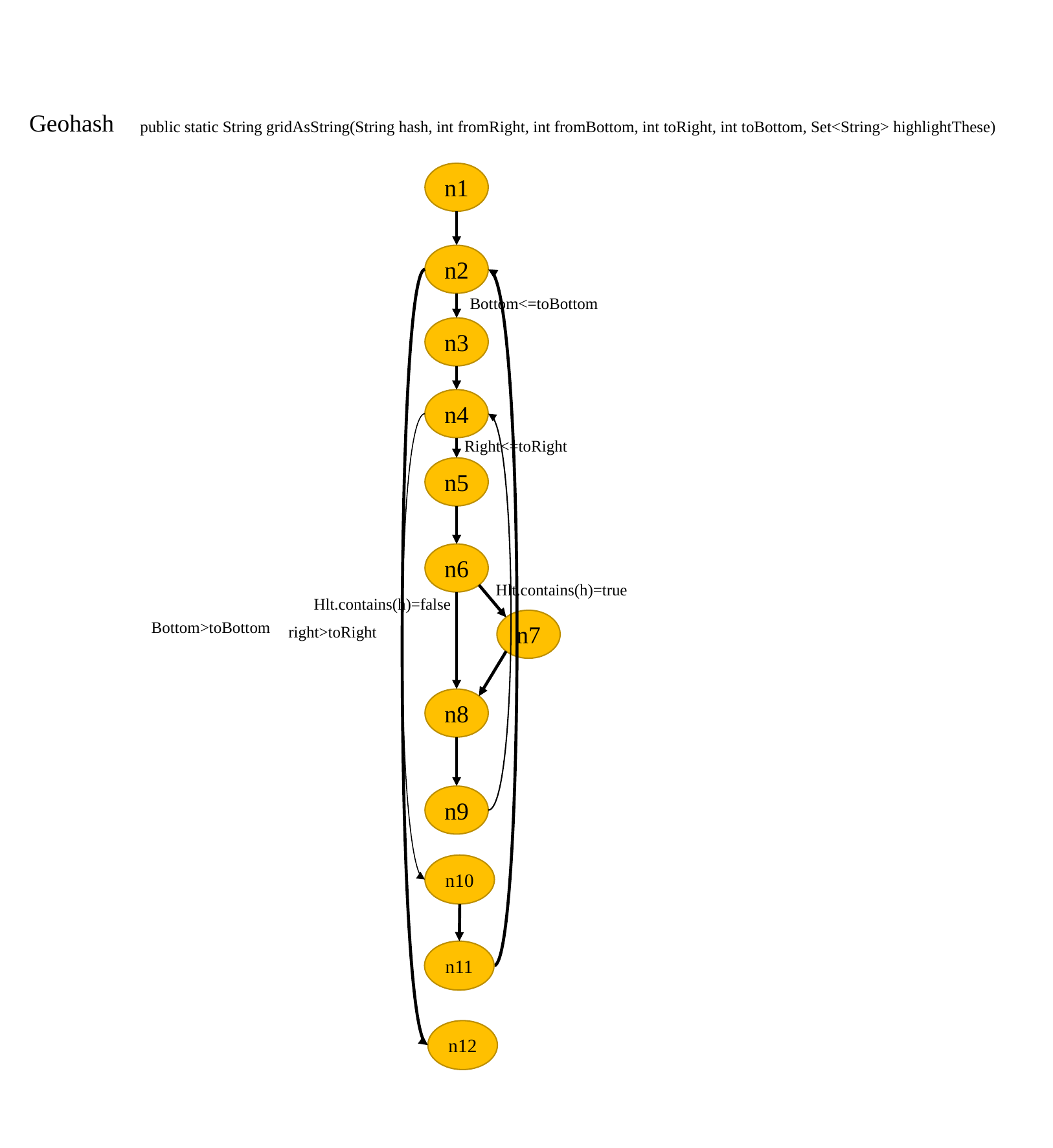

Geohash

public static String gridAsString(String hash, int fromRight, int fromBottom, int toRight, int toBottom, Set<String> highlightThese)

n1
n2
Bottom<=toBottom
n3
n4
Right<=toRight
n5
n6
Hlt.contains(h)=true
Hlt.contains(h)=false
n7
Bottom>toBottom
right>toRight
n8
n9
n10
n11
n12